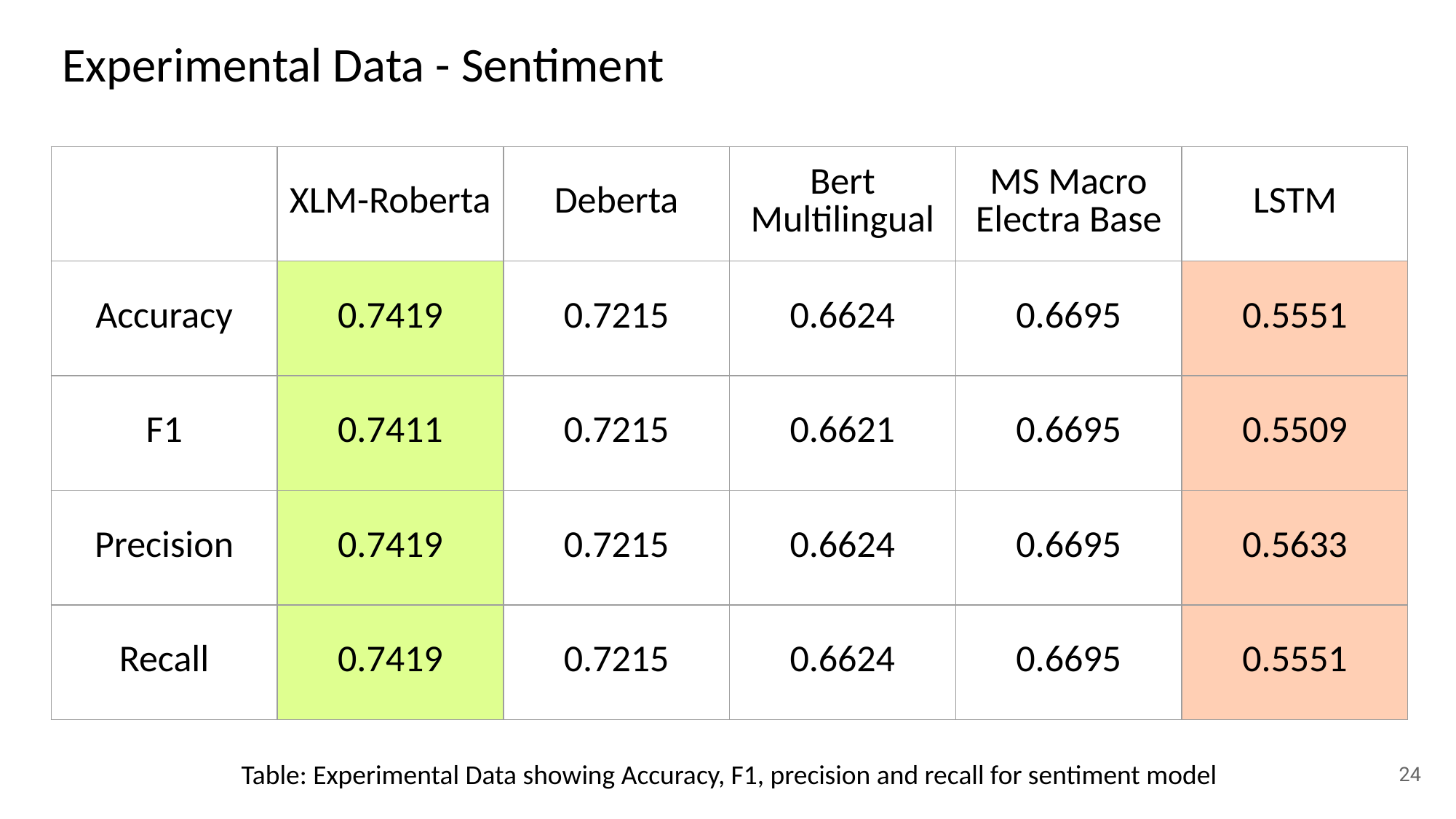

Experimental Data - Sentiment
|  | XLM-Roberta | Deberta | Bert Multilingual | MS Macro Electra Base | LSTM |
| --- | --- | --- | --- | --- | --- |
| Accuracy | 0.7419 | 0.7215 | 0.6624 | 0.6695 | 0.5551 |
| F1 | 0.7411 | 0.7215 | 0.6621 | 0.6695 | 0.5509 |
| Precision | 0.7419 | 0.7215 | 0.6624 | 0.6695 | 0.5633 |
| Recall | 0.7419 | 0.7215 | 0.6624 | 0.6695 | 0.5551 |
24
Table: Experimental Data showing Accuracy, F1, precision and recall for sentiment model